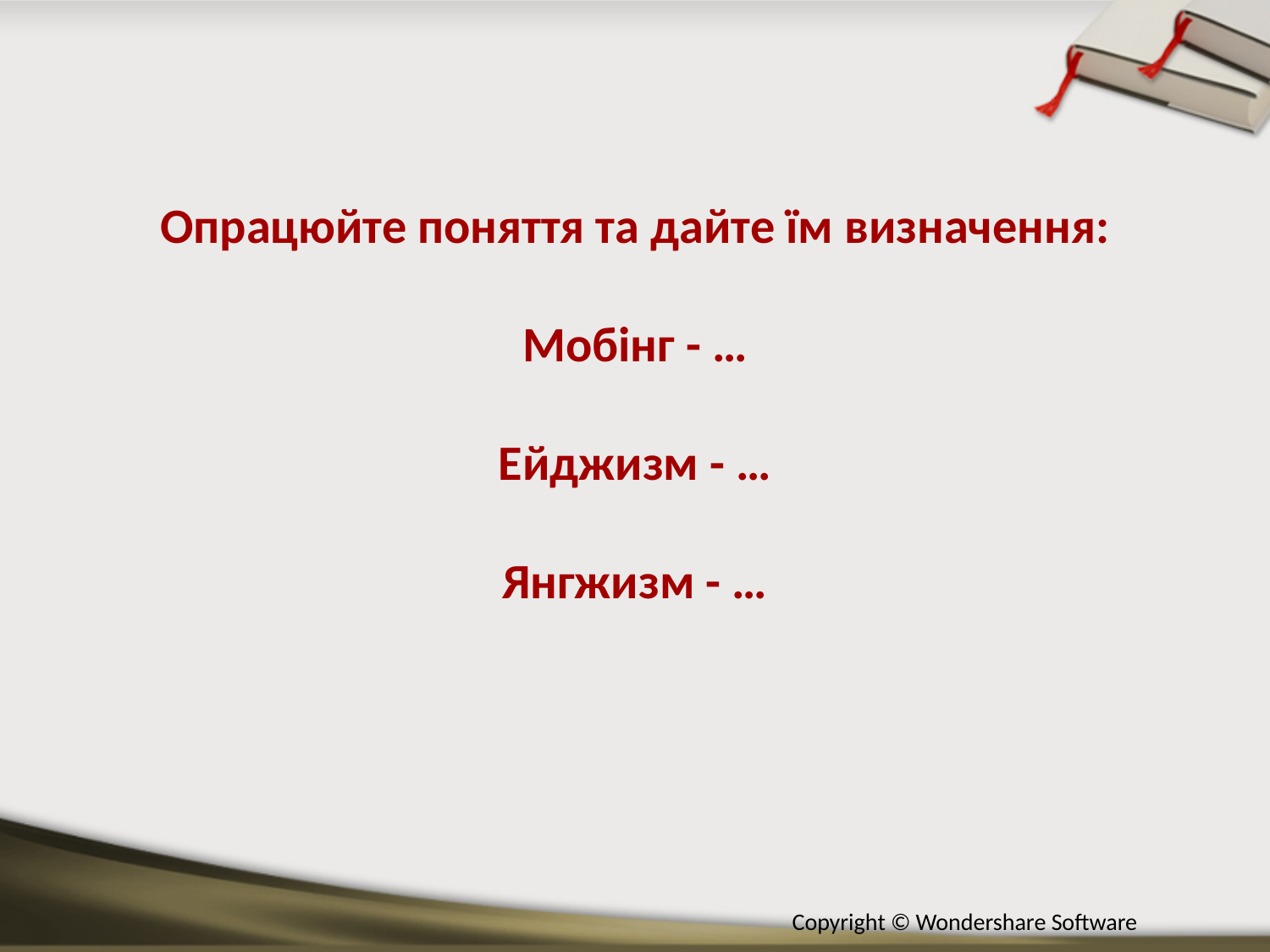

Опрацюйте поняття та дайте їм визначення:

Мобінг - …

Ейджизм - …

Янгжизм - …